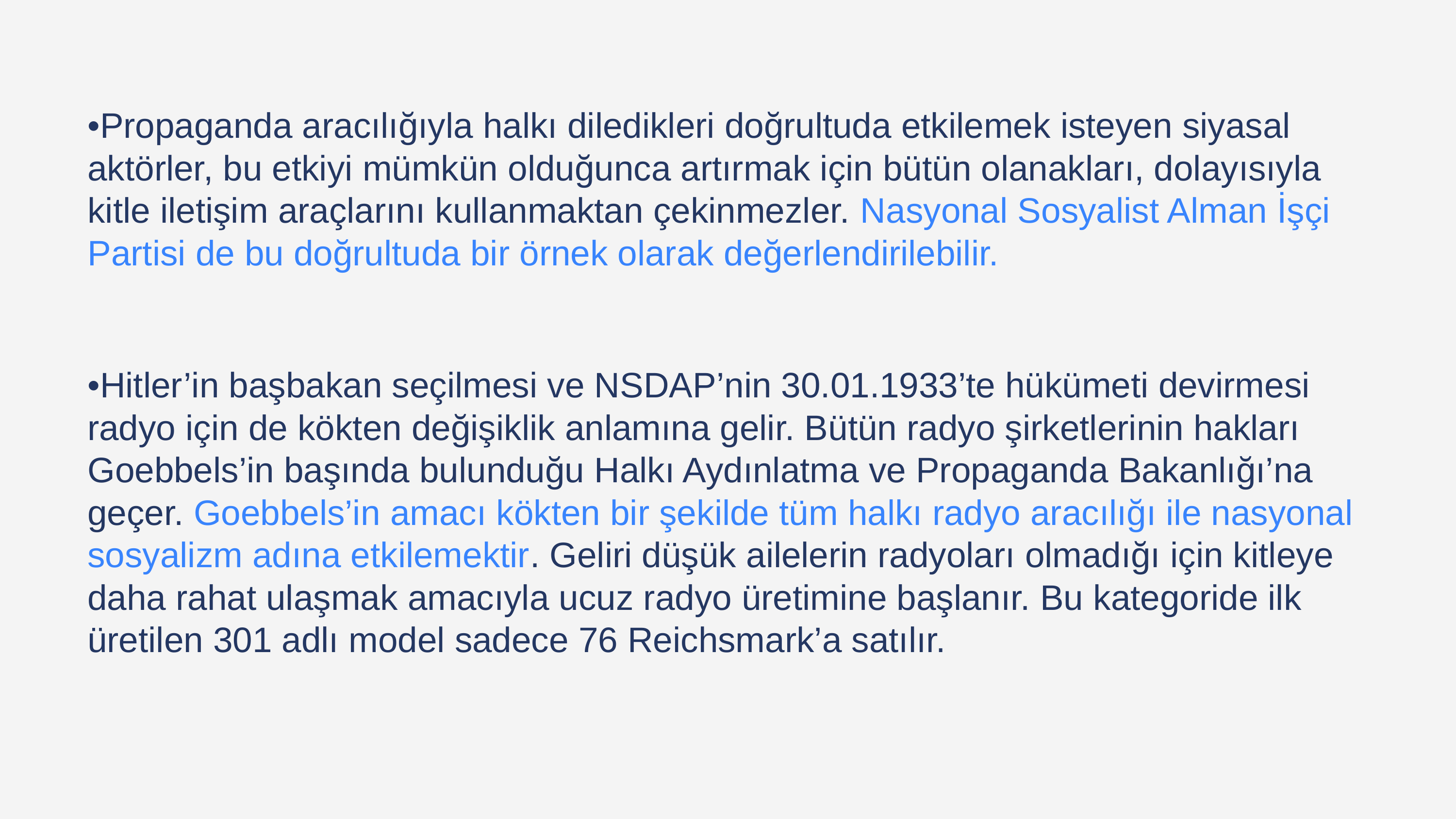

•Propaganda aracılığıyla halkı diledikleri doğrultuda etkilemek isteyen siyasal aktörler, bu etkiyi mümkün olduğunca artırmak için bütün olanakları, dolayısıyla kitle iletişim araçlarını kullanmaktan çekinmezler. Nasyonal Sosyalist Alman İşçi Partisi de bu doğrultuda bir örnek olarak değerlendirilebilir.
•Hitler’in başbakan seçilmesi ve NSDAP’nin 30.01.1933’te hükümeti devirmesi radyo için de kökten değişiklik anlamına gelir. Bütün radyo şirketlerinin hakları Goebbels’in başında bulunduğu Halkı Aydınlatma ve Propaganda Bakanlığı’na geçer. Goebbels’in amacı kökten bir şekilde tüm halkı radyo aracılığı ile nasyonal sosyalizm adına etkilemektir. Geliri düşük ailelerin radyoları olmadığı için kitleye daha rahat ulaşmak amacıyla ucuz radyo üretimine başlanır. Bu kategoride ilk üretilen 301 adlı model sadece 76 Reichsmark’a satılır.